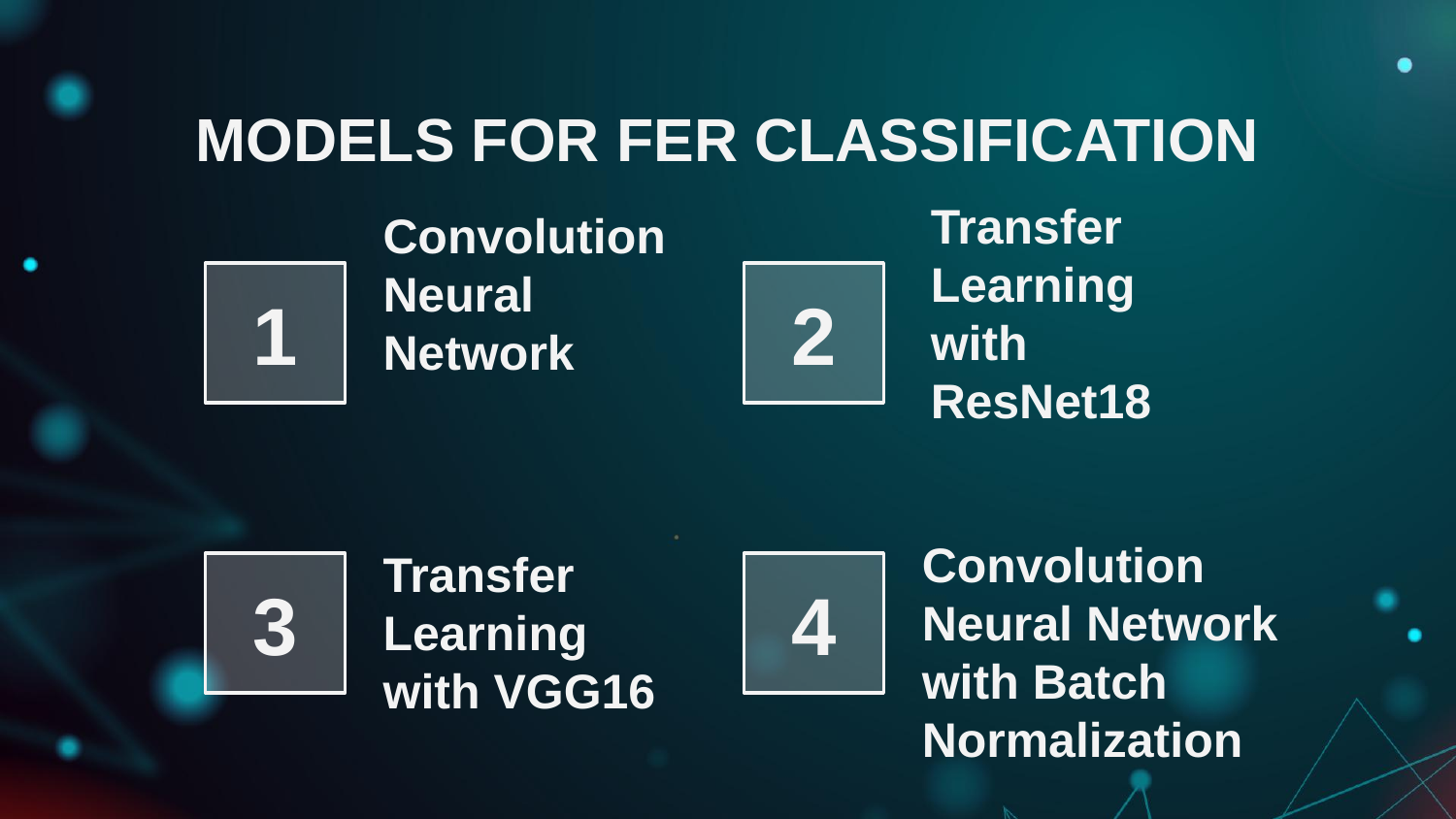

# MODELS FOR FER CLASSIFICATION
1
2
Convolution Neural Network
Transfer Learning with ResNet18
3
4
Transfer Learning with VGG16
Convolution Neural Network
with Batch Normalization